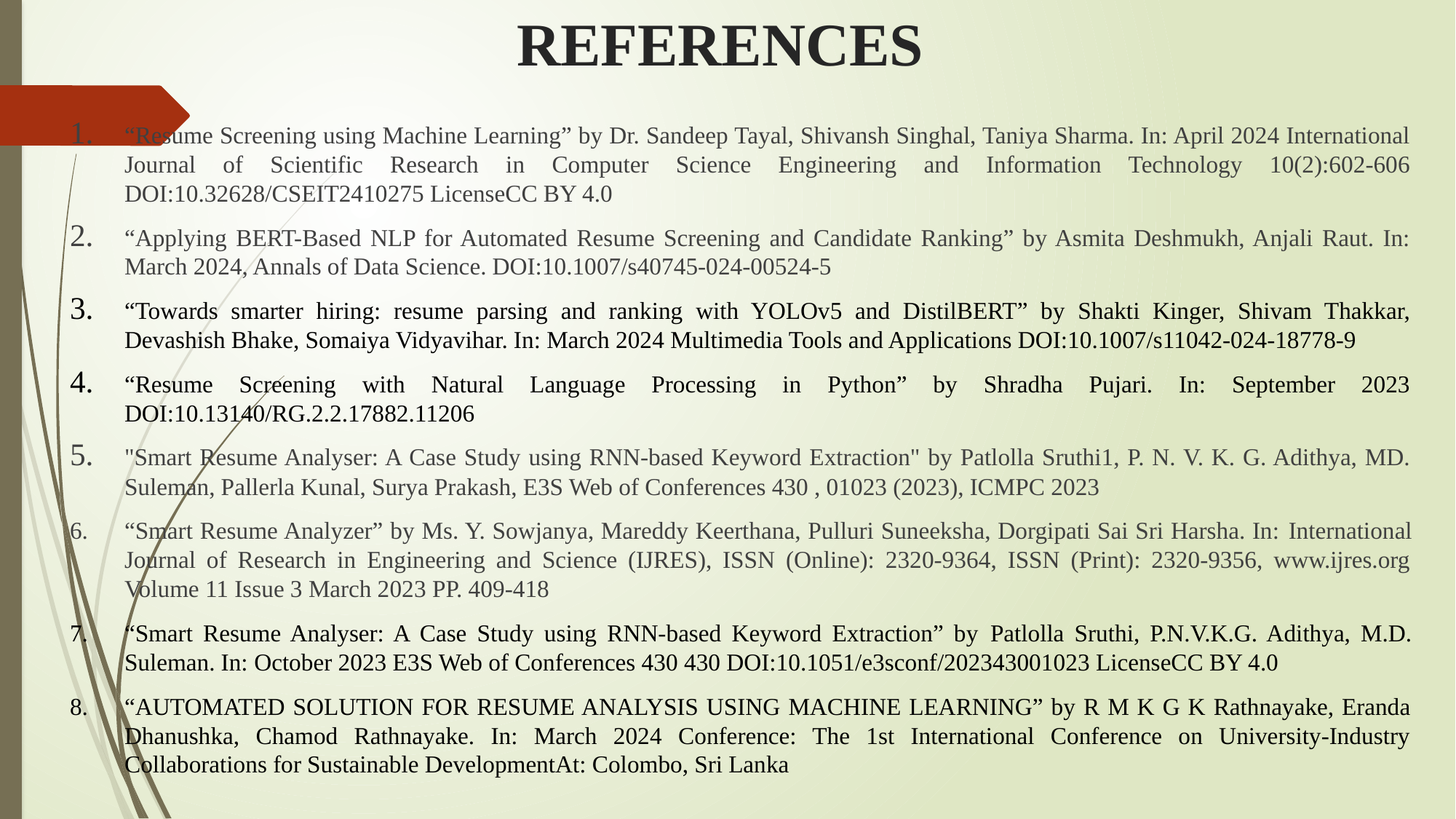

# REFERENCES
“Resume Screening using Machine Learning” by Dr. Sandeep Tayal, Shivansh Singhal, Taniya Sharma. In: April 2024 International Journal of Scientific Research in Computer Science Engineering and Information Technology 10(2):602-606 DOI:10.32628/CSEIT2410275 LicenseCC BY 4.0
“Applying BERT-Based NLP for Automated Resume Screening and Candidate Ranking” by Asmita Deshmukh, Anjali Raut. In: March 2024, Annals of Data Science. DOI:10.1007/s40745-024-00524-5
“Towards smarter hiring: resume parsing and ranking with YOLOv5 and DistilBERT” by Shakti Kinger, Shivam Thakkar, Devashish Bhake, Somaiya Vidyavihar. In: March 2024 Multimedia Tools and Applications DOI:10.1007/s11042-024-18778-9
“Resume Screening with Natural Language Processing in Python” by Shradha Pujari. In: September 2023 DOI:10.13140/RG.2.2.17882.11206
"Smart Resume Analyser: A Case Study using RNN-based Keyword Extraction" by Patlolla Sruthi1, P. N. V. K. G. Adithya, MD. Suleman, Pallerla Kunal, Surya Prakash, E3S Web of Conferences 430 , 01023 (2023), ICMPC 2023
“Smart Resume Analyzer” by Ms. Y. Sowjanya, Mareddy Keerthana, Pulluri Suneeksha, Dorgipati Sai Sri Harsha. In: International Journal of Research in Engineering and Science (IJRES), ISSN (Online): 2320-9364, ISSN (Print): 2320-9356, www.ijres.org Volume 11 Issue 3 March 2023 PP. 409-418
“Smart Resume Analyser: A Case Study using RNN-based Keyword Extraction” by Patlolla Sruthi, P.N.V.K.G. Adithya, M.D. Suleman. In: October 2023 E3S Web of Conferences 430 430 DOI:10.1051/e3sconf/202343001023 LicenseCC BY 4.0
“AUTOMATED SOLUTION FOR RESUME ANALYSIS USING MACHINE LEARNING” by R M K G K Rathnayake, Eranda Dhanushka, Chamod Rathnayake. In: March 2024 Conference: The 1st International Conference on University-Industry Collaborations for Sustainable DevelopmentAt: Colombo, Sri Lanka